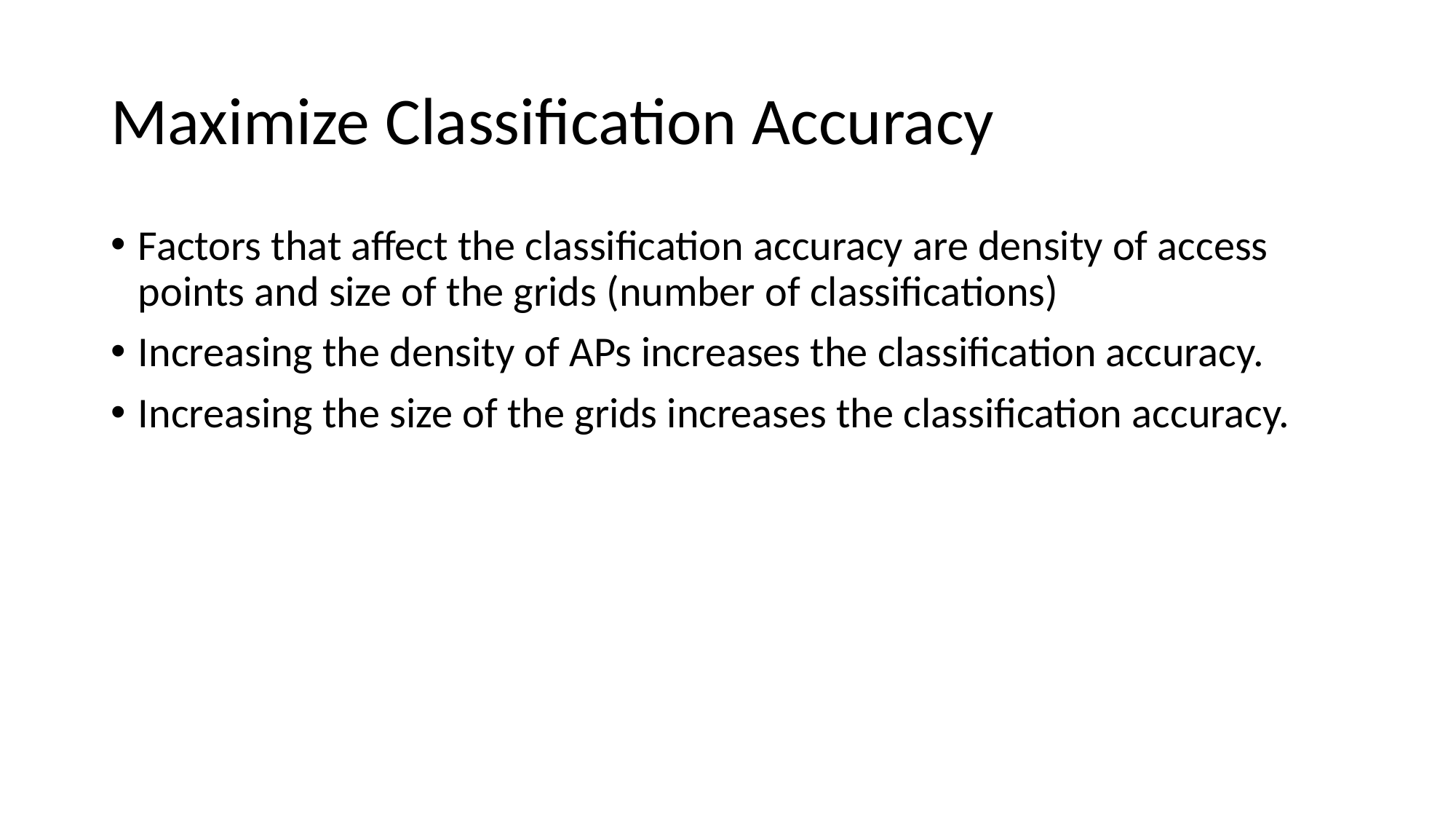

# Maximize Classification Accuracy
Factors that affect the classification accuracy are density of access points and size of the grids (number of classifications)
Increasing the density of APs increases the classification accuracy.
Increasing the size of the grids increases the classification accuracy.